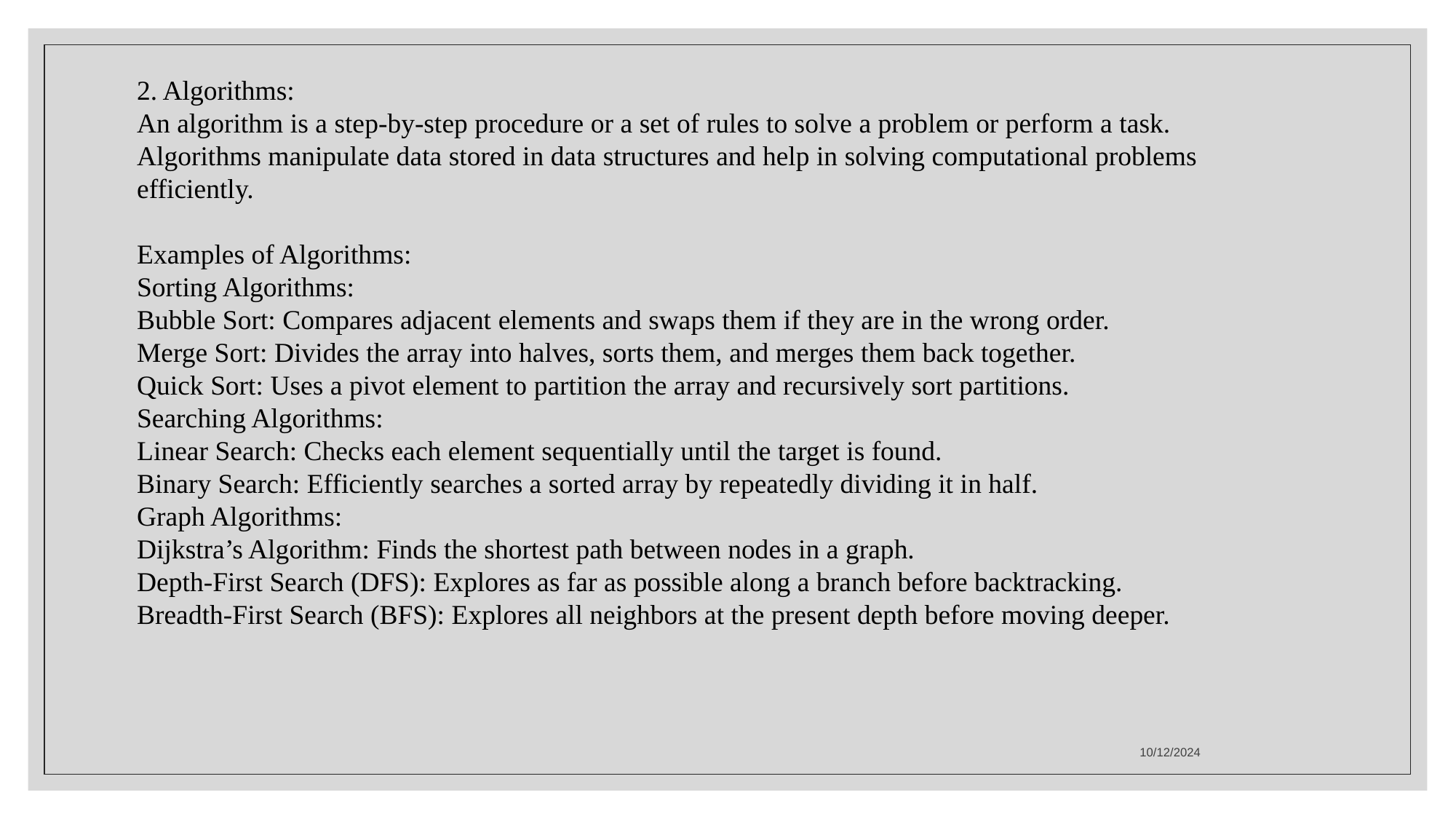

2. Algorithms:
An algorithm is a step-by-step procedure or a set of rules to solve a problem or perform a task. Algorithms manipulate data stored in data structures and help in solving computational problems efficiently.

Examples of Algorithms:
Sorting Algorithms:
Bubble Sort: Compares adjacent elements and swaps them if they are in the wrong order.
Merge Sort: Divides the array into halves, sorts them, and merges them back together.
Quick Sort: Uses a pivot element to partition the array and recursively sort partitions.
Searching Algorithms:
Linear Search: Checks each element sequentially until the target is found.
Binary Search: Efficiently searches a sorted array by repeatedly dividing it in half.
Graph Algorithms:
Dijkstra’s Algorithm: Finds the shortest path between nodes in a graph.
Depth-First Search (DFS): Explores as far as possible along a branch before backtracking.
Breadth-First Search (BFS): Explores all neighbors at the present depth before moving deeper.
10/12/2024